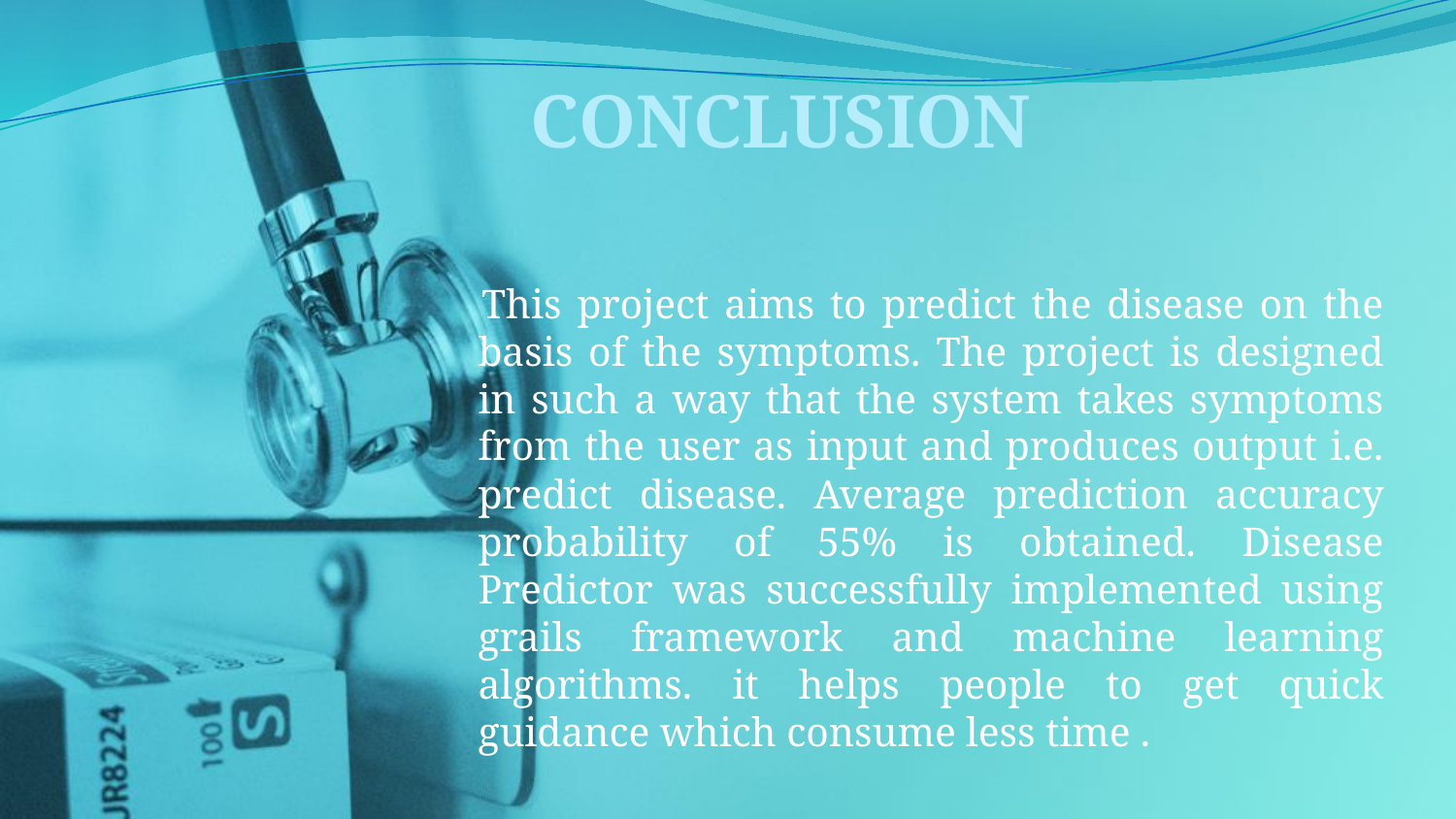

CONCLUSION

   This project aims to predict the disease on the basis of the symptoms. The project is designed in such a way that the system takes symptoms from the user as input and produces output i.e. predict disease. Average prediction accuracy probability of 55% is obtained. Disease Predictor was successfully implemented using grails framework and machine learning algorithms. it helps people to get quick guidance which consume less time .